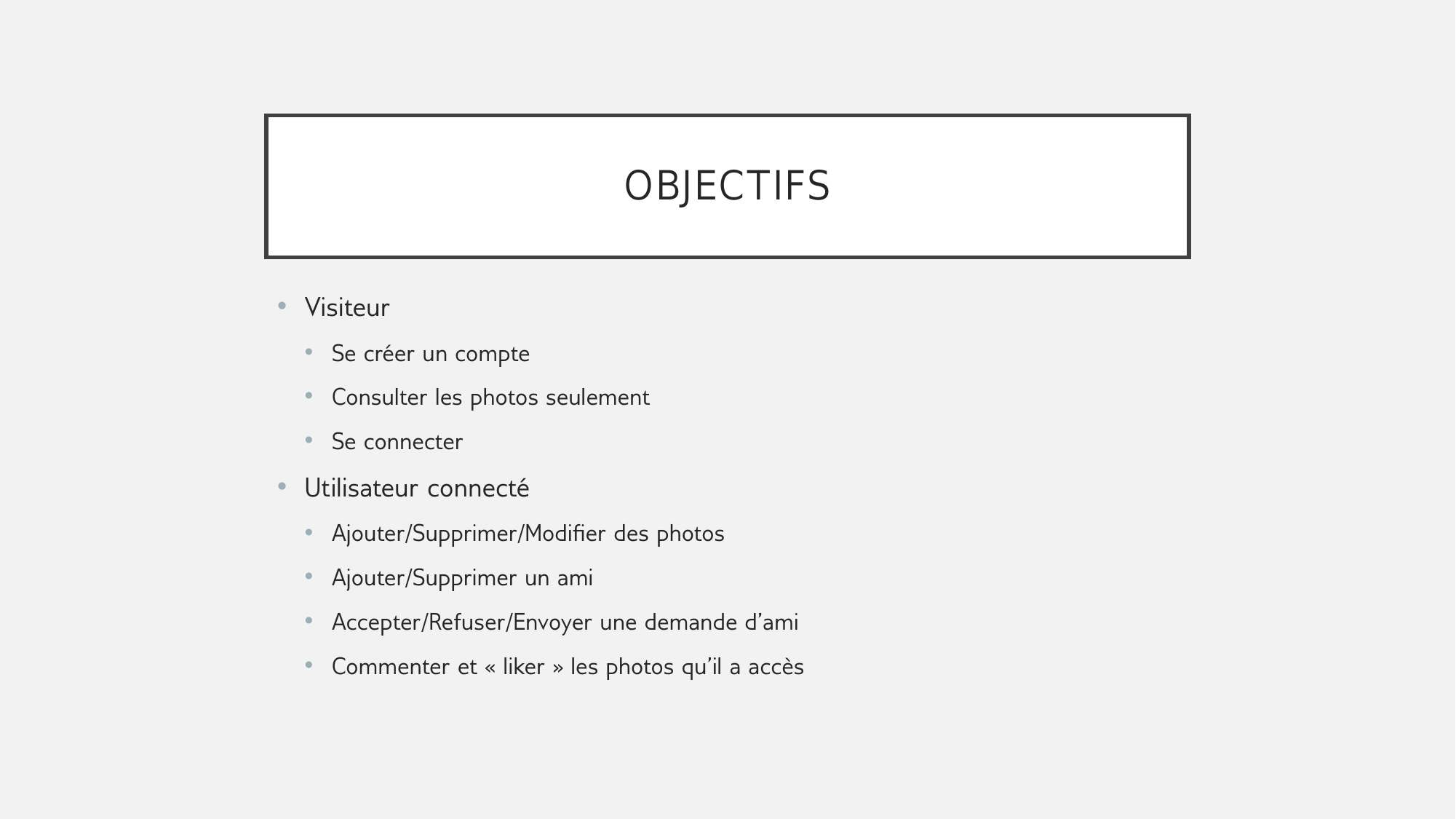

# Objectifs
Visiteur
Se créer un compte
Consulter les photos seulement
Se connecter
Utilisateur connecté
Ajouter/Supprimer/Modifier des photos
Ajouter/Supprimer un ami
Accepter/Refuser/Envoyer une demande d’ami
Commenter et « liker » les photos qu’il a accès